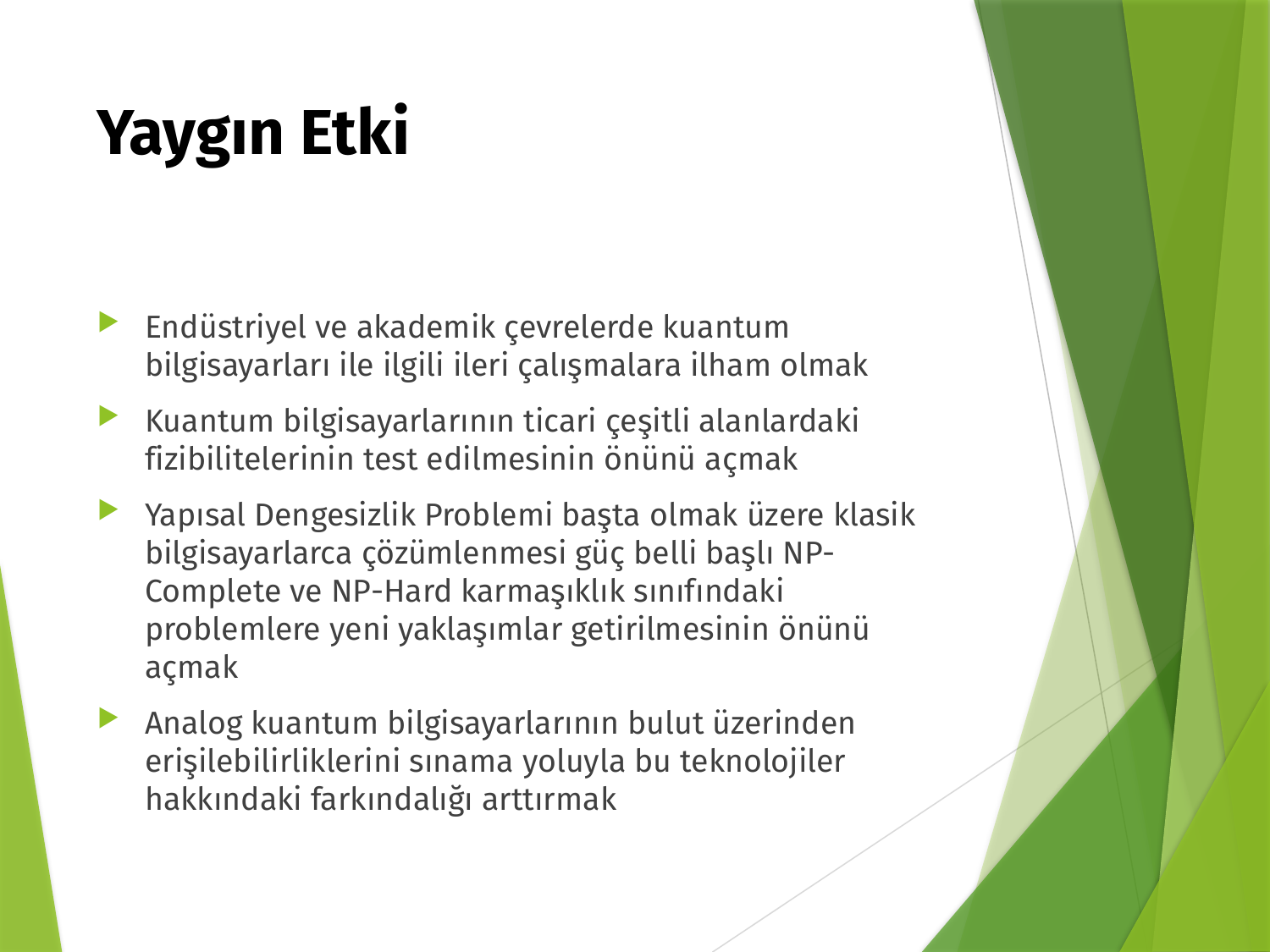

# Yaygın Etki
Endüstriyel ve akademik çevrelerde kuantum bilgisayarları ile ilgili ileri çalışmalara ilham olmak
Kuantum bilgisayarlarının ticari çeşitli alanlardaki fizibilitelerinin test edilmesinin önünü açmak
Yapısal Dengesizlik Problemi başta olmak üzere klasik bilgisayarlarca çözümlenmesi güç belli başlı NP-Complete ve NP-Hard karmaşıklık sınıfındaki problemlere yeni yaklaşımlar getirilmesinin önünü açmak
Analog kuantum bilgisayarlarının bulut üzerinden erişilebilirliklerini sınama yoluyla bu teknolojiler hakkındaki farkındalığı arttırmak